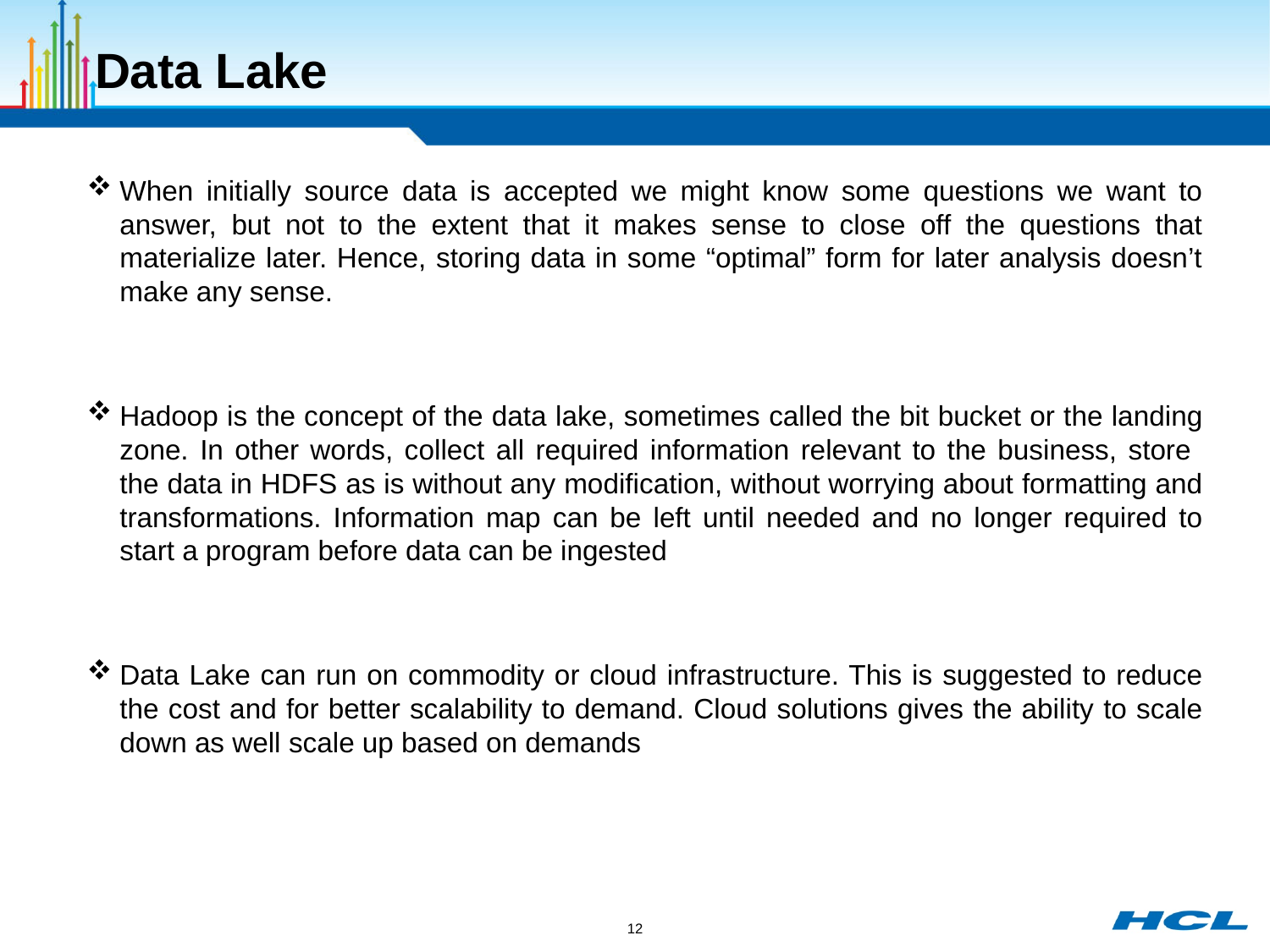

# Data Lake
When initially source data is accepted we might know some questions we want to answer, but not to the extent that it makes sense to close off the questions that materialize later. Hence, storing data in some “optimal” form for later analysis doesn’t make any sense.

Hadoop is the concept of the data lake, sometimes called the bit bucket or the landing zone. In other words, collect all required information relevant to the business, store  the data in HDFS as is without any modification, without worrying about formatting and transformations. Information map can be left until needed and no longer required to start a program before data can be ingested

Data Lake can run on commodity or cloud infrastructure. This is suggested to reduce the cost and for better scalability to demand. Cloud solutions gives the ability to scale down as well scale up based on demands
12